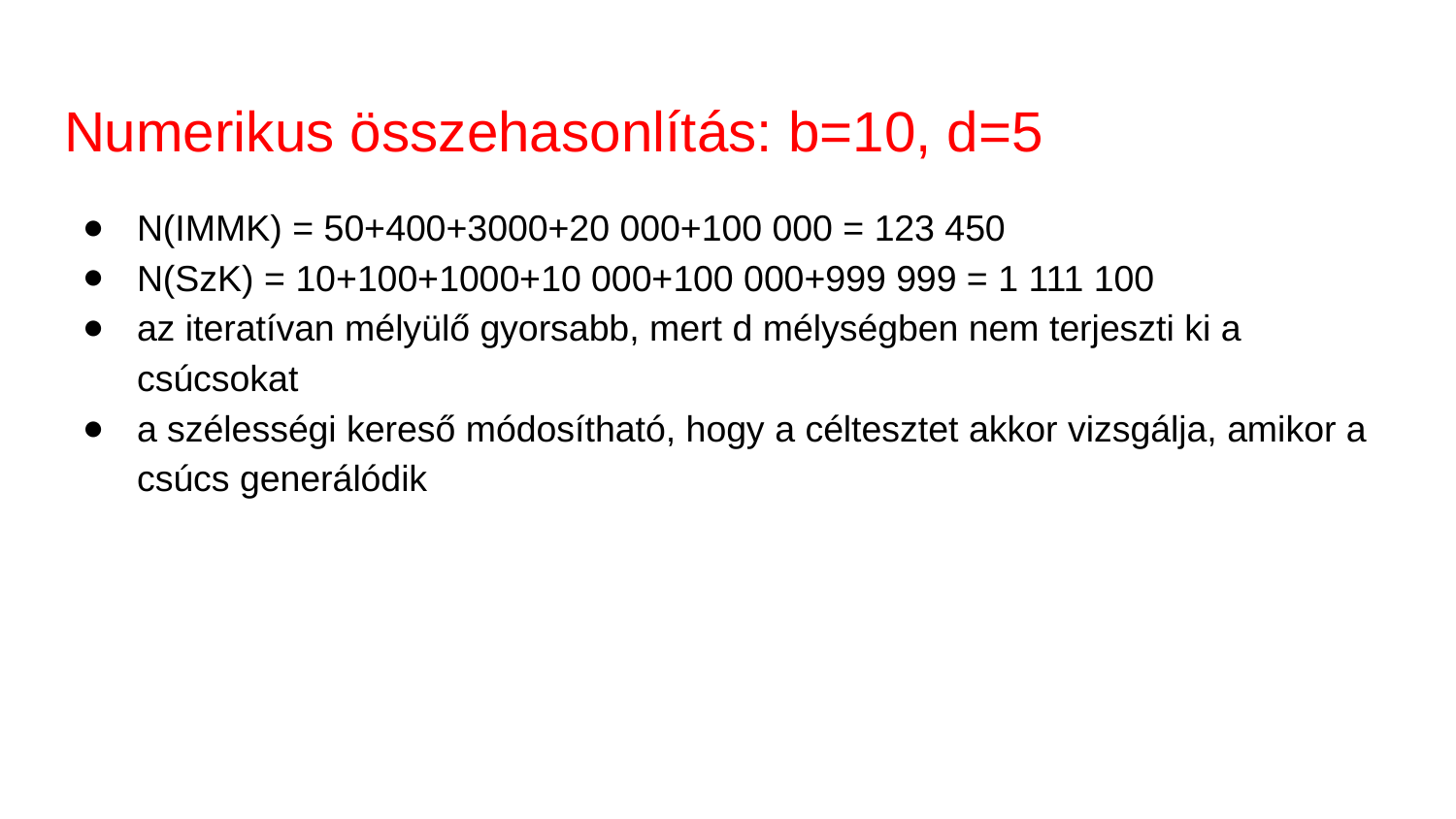

# Numerikus összehasonlítás: b=10, d=5
N(IMMK) = 50+400+3000+20 000+100 000 = 123 450
N(SzK) = 10+100+1000+10 000+100 000+999 999 = 1 111 100
az iteratívan mélyülő gyorsabb, mert d mélységben nem terjeszti ki a csúcsokat
a szélességi kereső módosítható, hogy a céltesztet akkor vizsgálja, amikor a csúcs generálódik